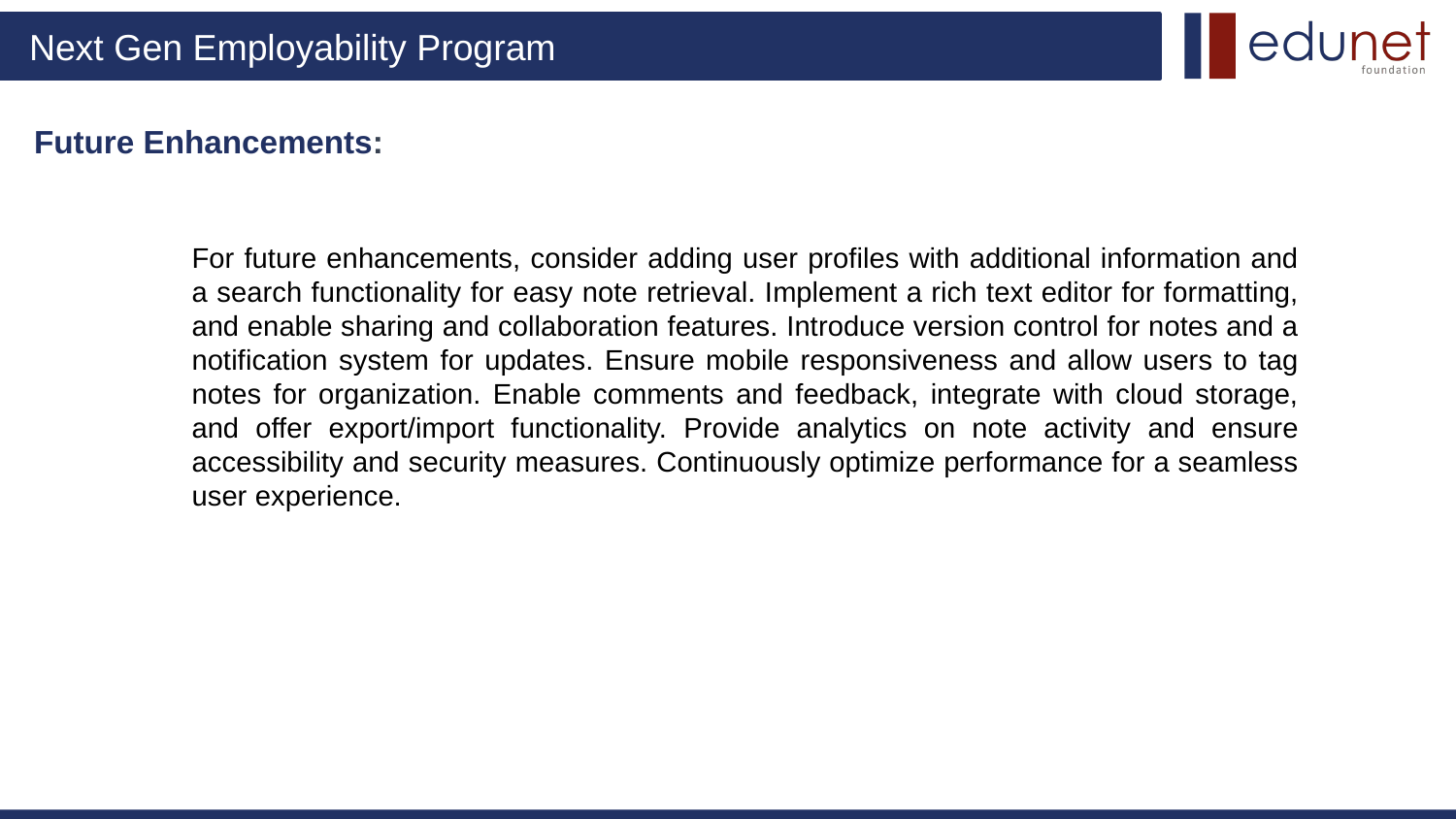

# Future Enhancements:
For future enhancements, consider adding user profiles with additional information and a search functionality for easy note retrieval. Implement a rich text editor for formatting, and enable sharing and collaboration features. Introduce version control for notes and a notification system for updates. Ensure mobile responsiveness and allow users to tag notes for organization. Enable comments and feedback, integrate with cloud storage, and offer export/import functionality. Provide analytics on note activity and ensure accessibility and security measures. Continuously optimize performance for a seamless user experience.